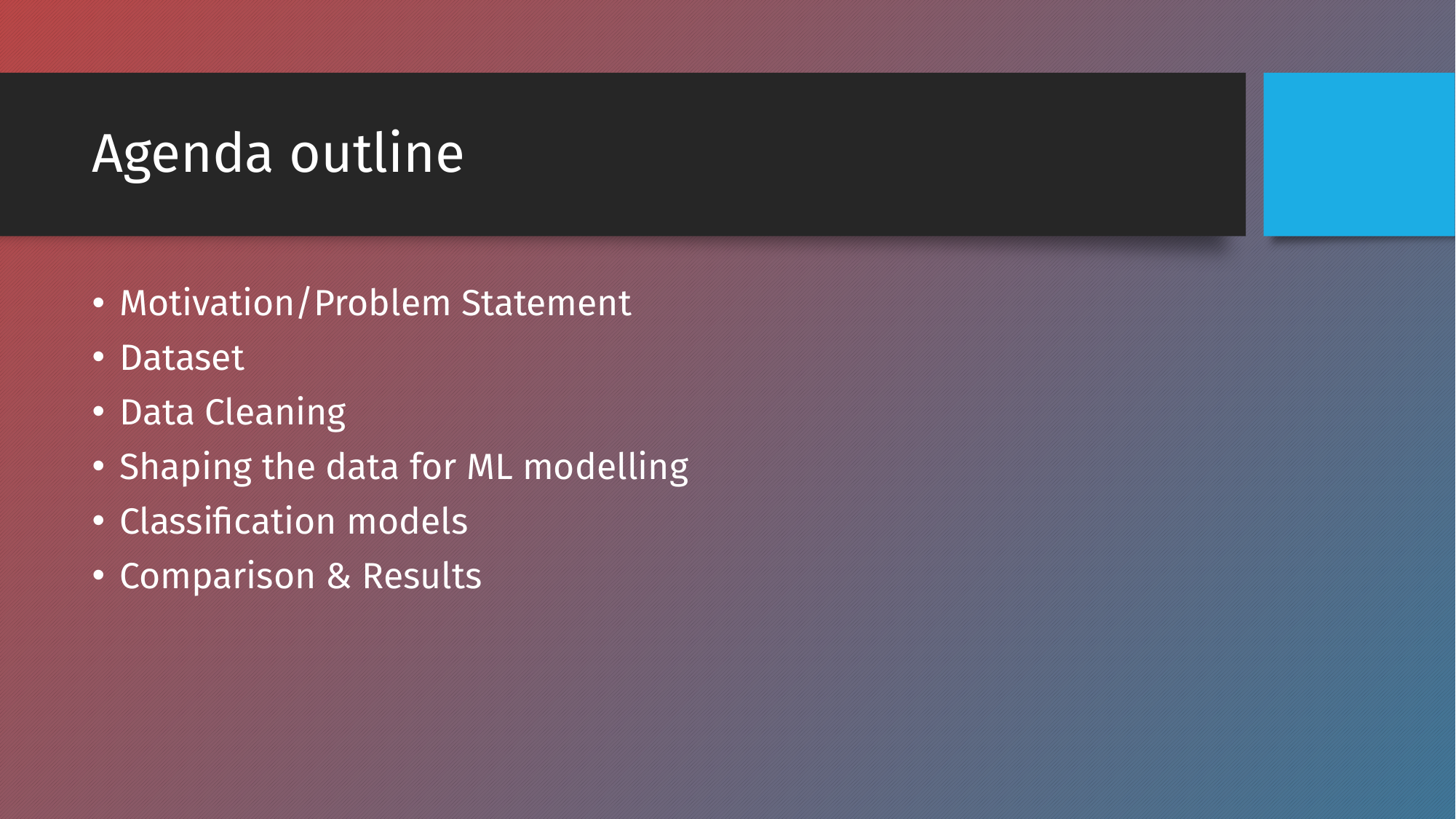

# Agenda outline
Motivation/Problem Statement
Dataset
Data Cleaning
Shaping the data for ML modelling
Classification models
Comparison & Results